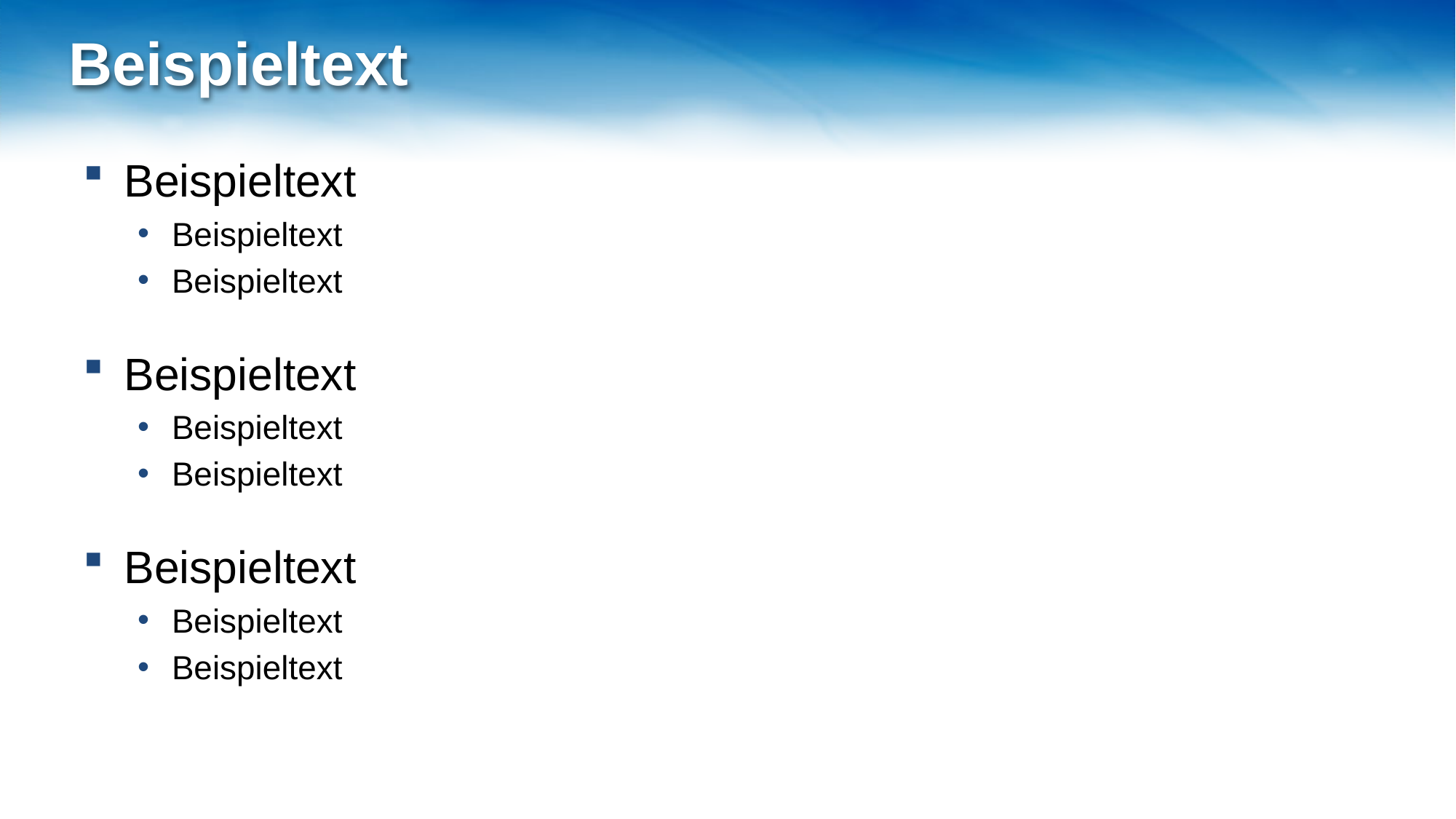

# Beispieltext
Beispieltext
Beispieltext
Beispieltext
Beispieltext
Beispieltext
Beispieltext
Beispieltext
Beispieltext
Beispieltext